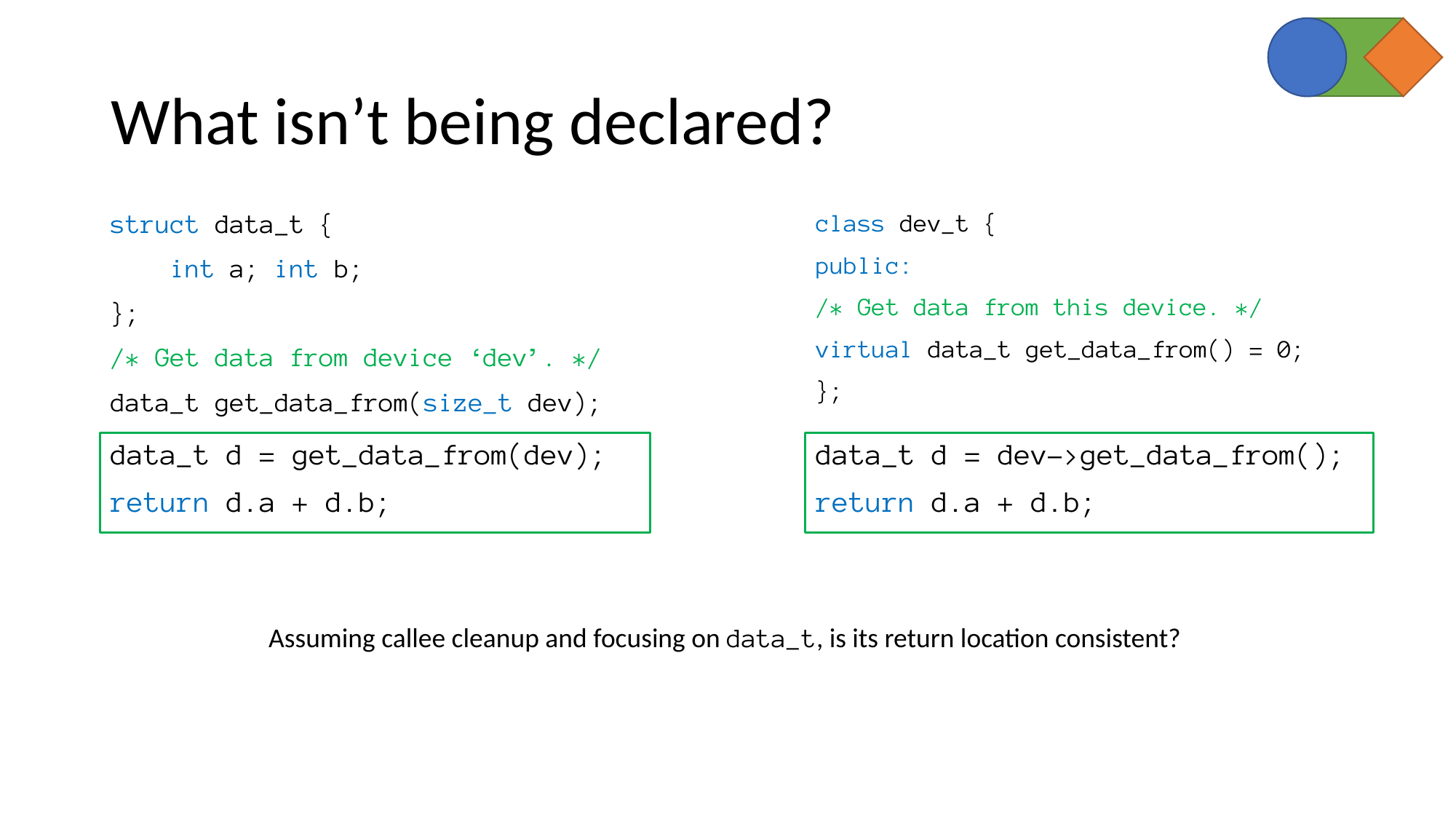

# What isn’t being declared?
struct data_t {
    int a; int b;
};
/* Get data from device ‘dev’. */
data_t get_data_from(size_t dev);
class dev_t {
public:
/* Get data from this device. */
virtual data_t get_data_from() = 0;
};

data_t d = dev->get_data_from();
return d.a + d.b;
data_t d = get_data_from(dev);
return d.a + d.b;
Assuming callee cleanup and focusing on data_t, is its return location consistent?